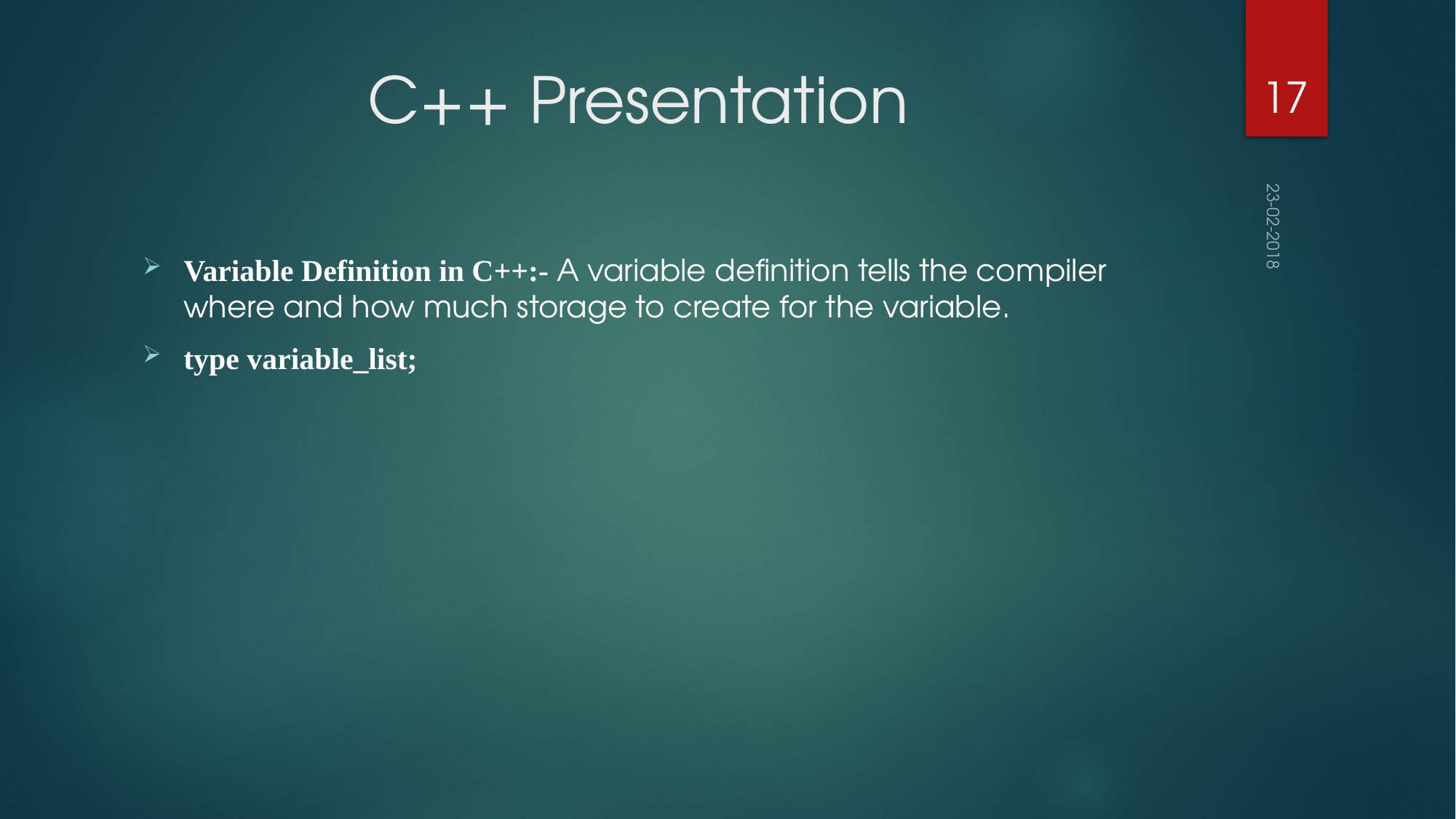

17
# C++ Presentation
23-02-2018
Variable Definition in C++:- A variable definition tells the compiler where and how much storage to create for the variable.
type variable_list;